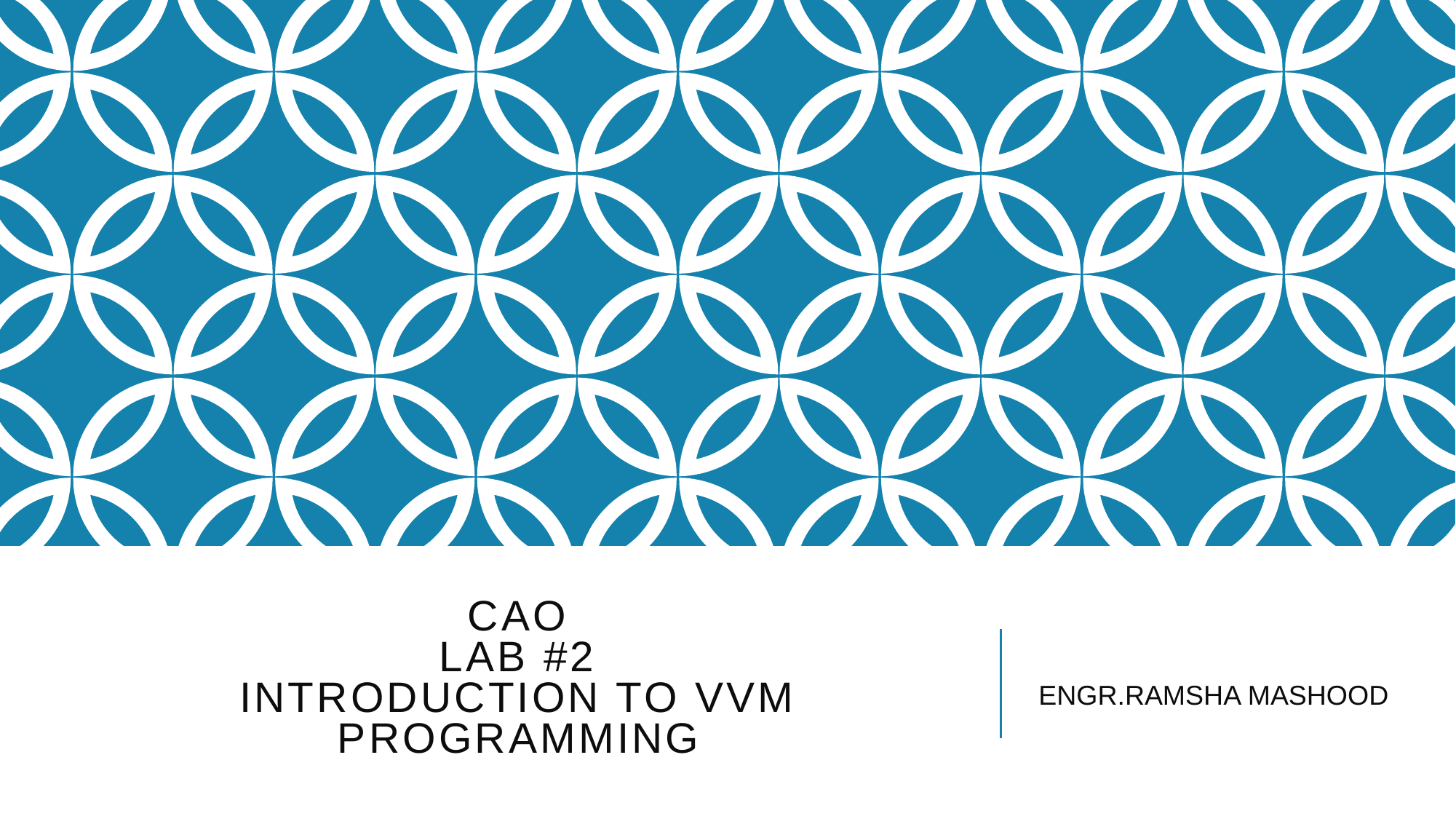

# CAO LAB #2 Introduction To VVM Programming
                                                                                      ENGR.RAMSHA MASHOOD